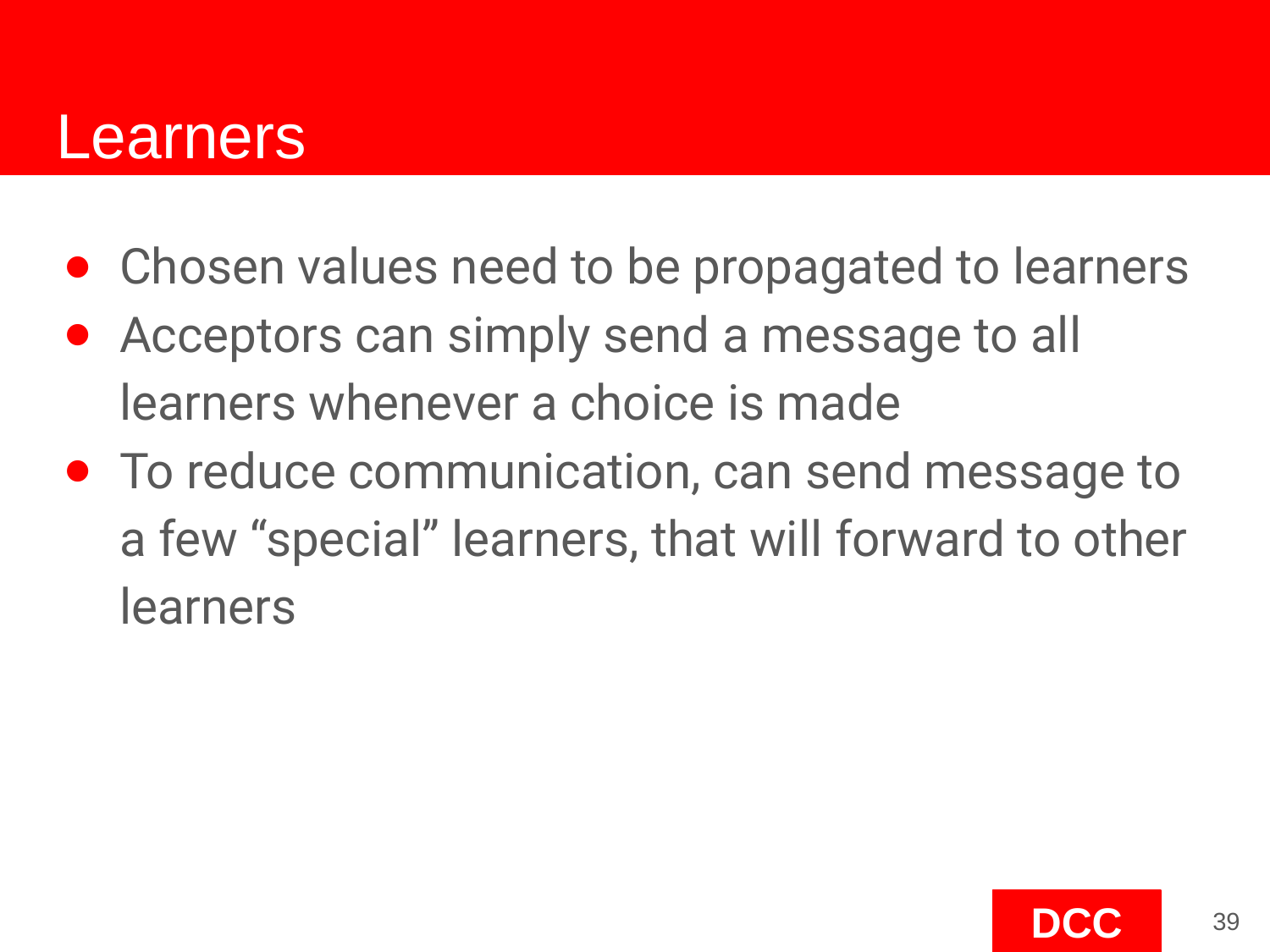

# Learners
Chosen values need to be propagated to learners
Acceptors can simply send a message to all learners whenever a choice is made
To reduce communication, can send message to a few “special” learners, that will forward to other learners
39